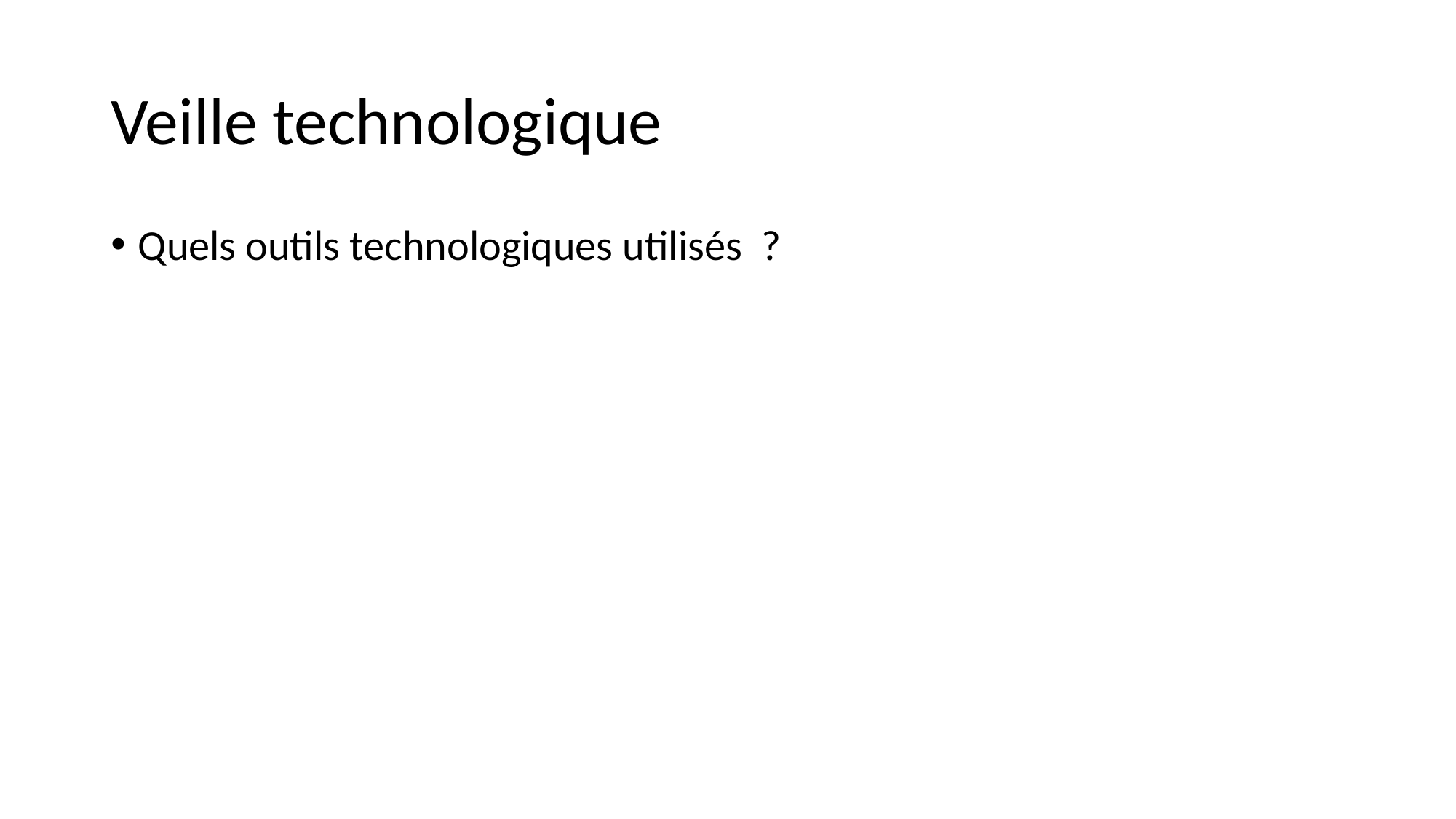

# Veille technologique
Quels outils technologiques utilisés  ?